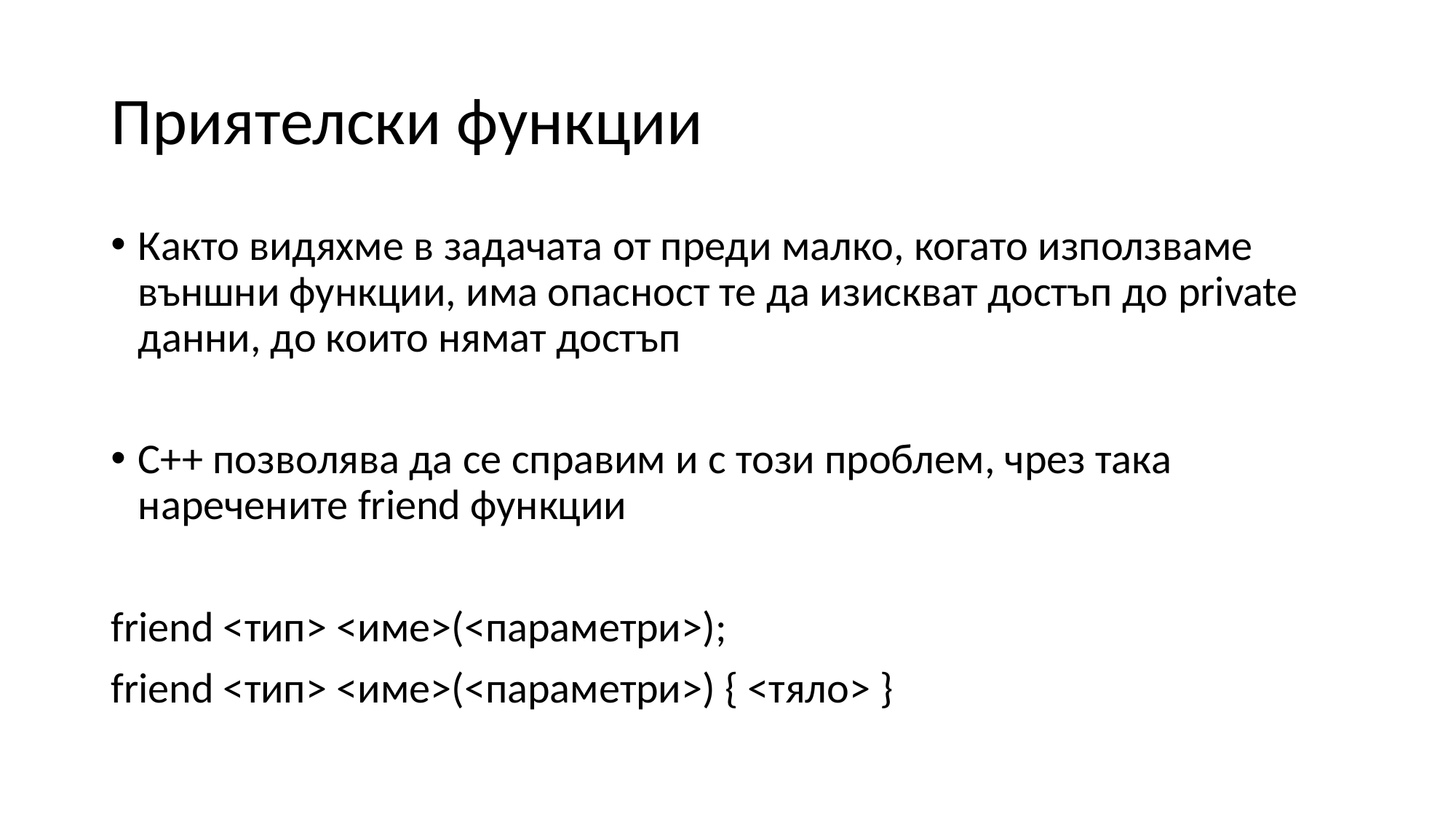

# Приятелски функции
Както видяхме в задачата от преди малко, когато използваме външни функции, има опасност те да изискват достъп до private данни, до които нямат достъп

С++ позволява да се справим и с този проблем, чрез така наречените friend функции

friend <тип> <име>(<параметри>);
friend <тип> <име>(<параметри>) { <тяло> }